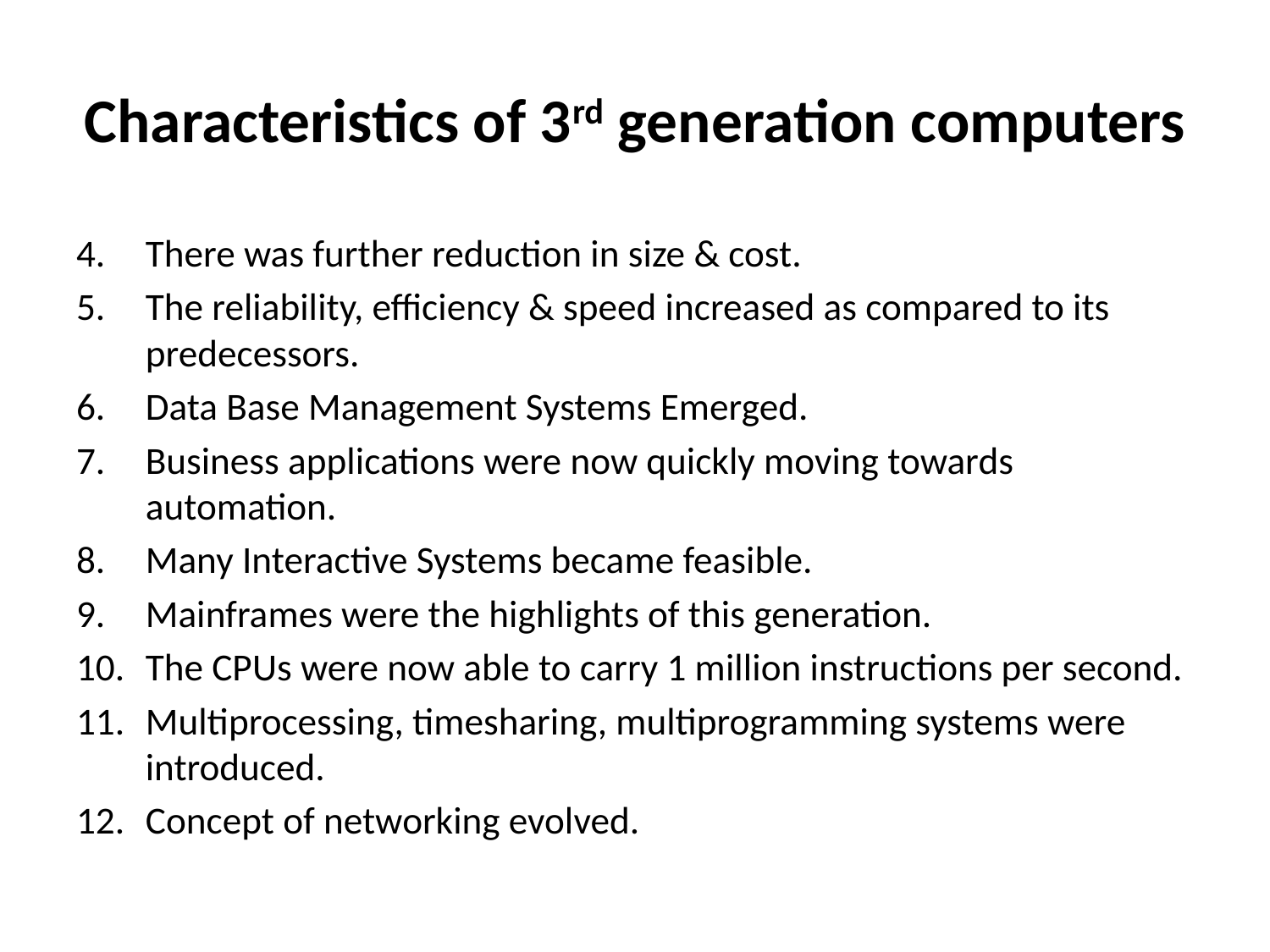

# Characteristics of 3rd generation computers
There was further reduction in size & cost.
The reliability, efficiency & speed increased as compared to its predecessors.
Data Base Management Systems Emerged.
Business applications were now quickly moving towards automation.
Many Interactive Systems became feasible.
Mainframes were the highlights of this generation.
The CPUs were now able to carry 1 million instructions per second.
Multiprocessing, timesharing, multiprogramming systems were introduced.
Concept of networking evolved.